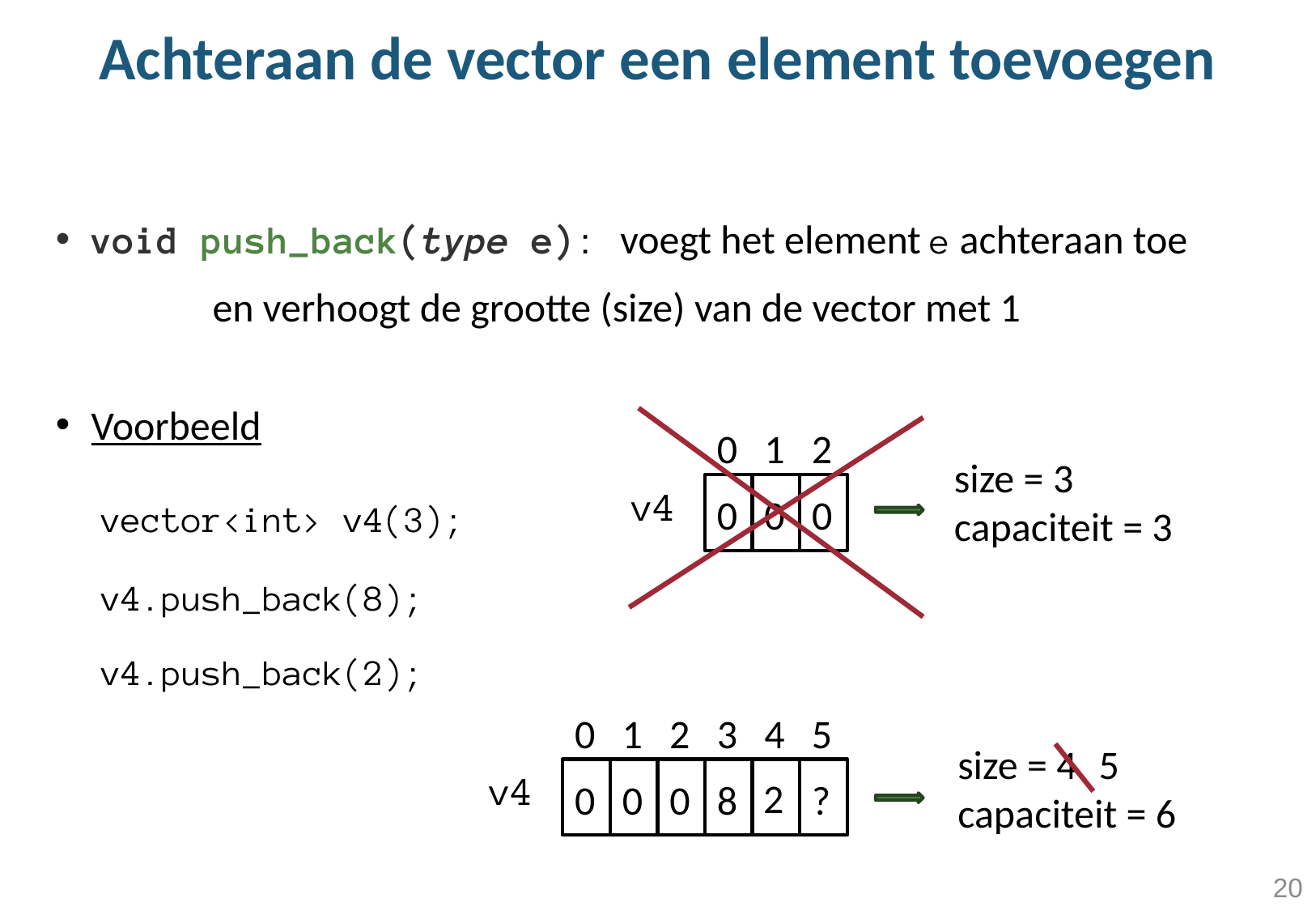

# Achteraan de vector een element toevoegen
void push_back(type e): voegt het element e achteraan toe 	en verhoogt de grootte (size) van de vector met 1

Voorbeeld
	vector<int> v4(3);
	v4.push_back(8);
	v4.push_back(2);

0
1
2
size = 3
capaciteit = 3
v4

0
0
0

0
1
2
3
4
5
size = 4
capaciteit = 6
5
v4

0
0
0
8
?
?
2

20